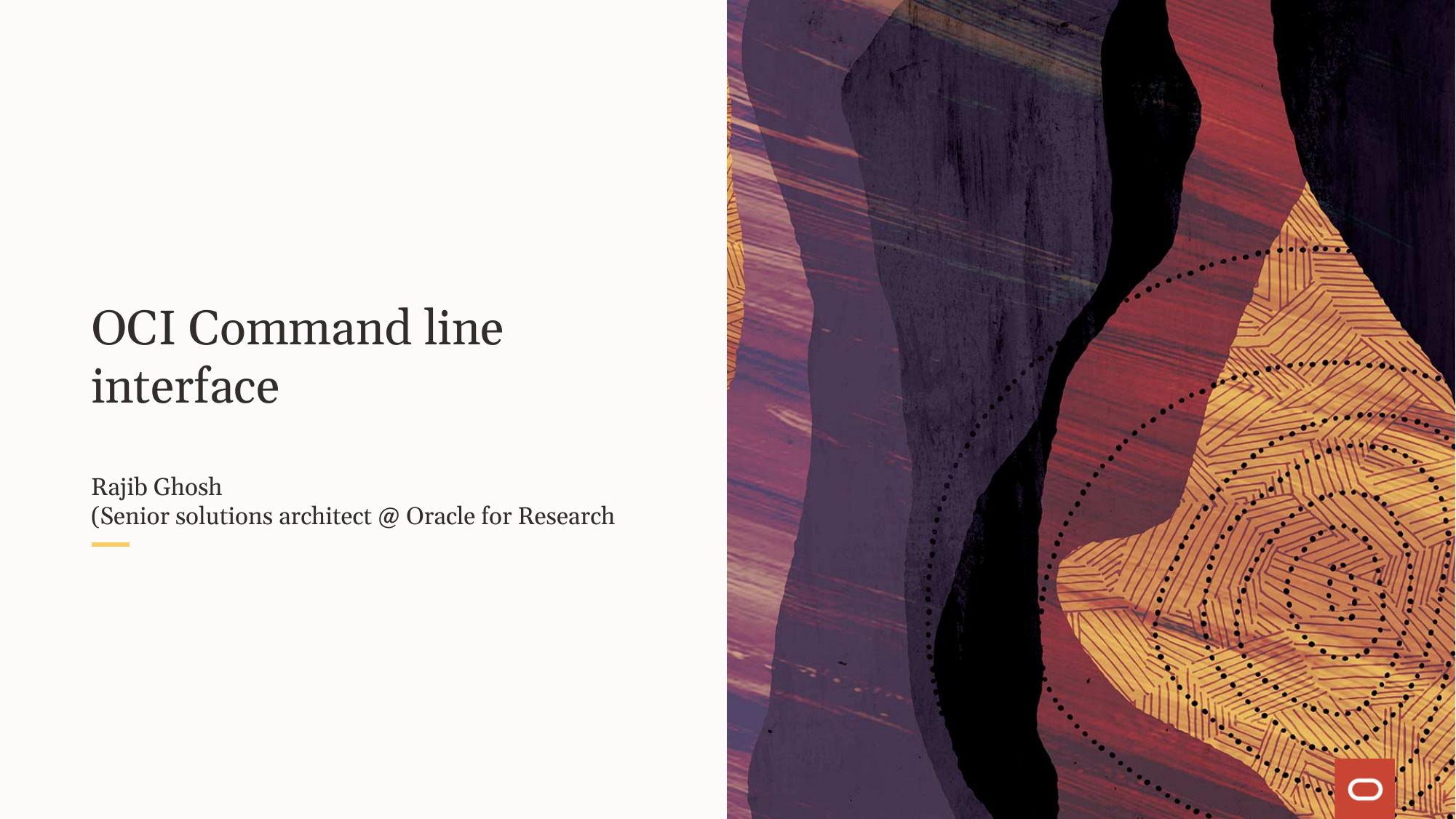

OCI Command line interface

Rajib Ghosh
(Senior solutions architect @ Oracle for Research